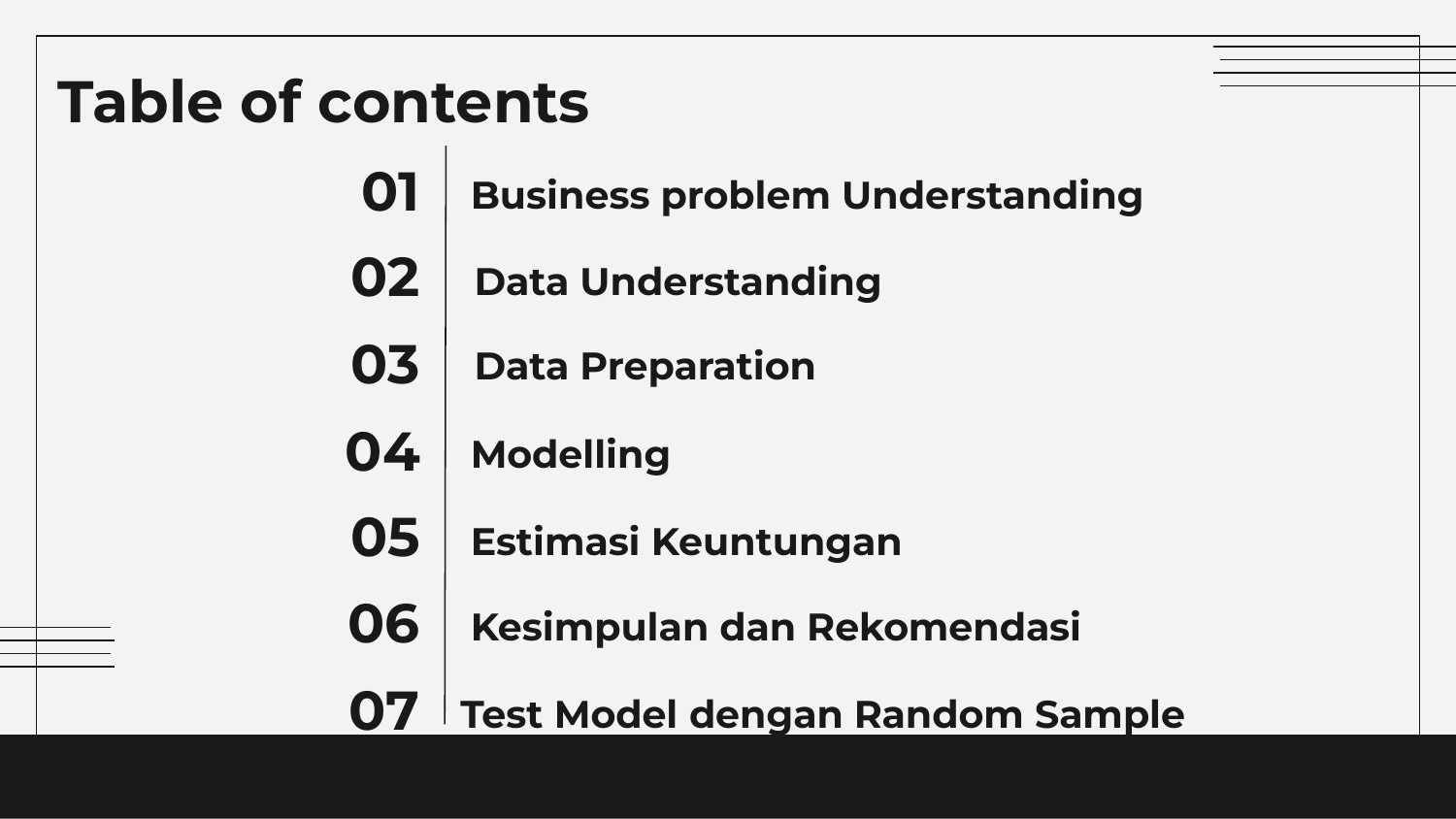

# Table of contents
Business problem Understanding
01
Data Understanding
02
Data Preparation
03
Modelling
04
Estimasi Keuntungan
05
Kesimpulan dan Rekomendasi
06
Test Model dengan Random Sample
07